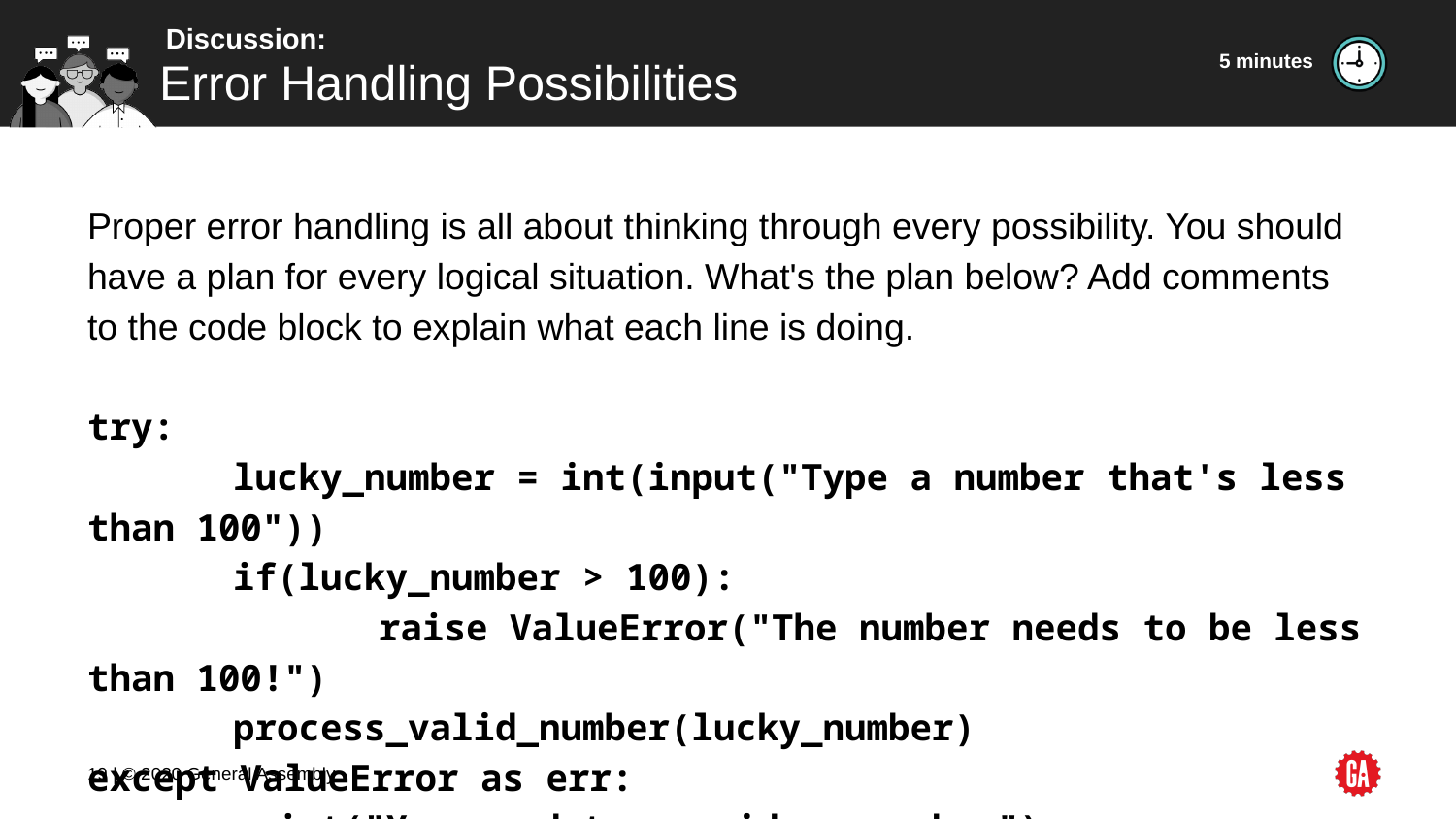

5 minutes
# Error Handling Possibilities
Proper error handling is all about thinking through every possibility. You should have a plan for every logical situation. What's the plan below? Add comments to the code block to explain what each line is doing.

try:
	lucky_number = int(input("Type a number that's less than 100"))
	if(lucky_number > 100):
		raise ValueError("The number needs to be less than 100!")
	process_valid_number(lucky_number)
except ValueError as err:
	print("You need to provide a number")
19 | © 2020 General Assembly